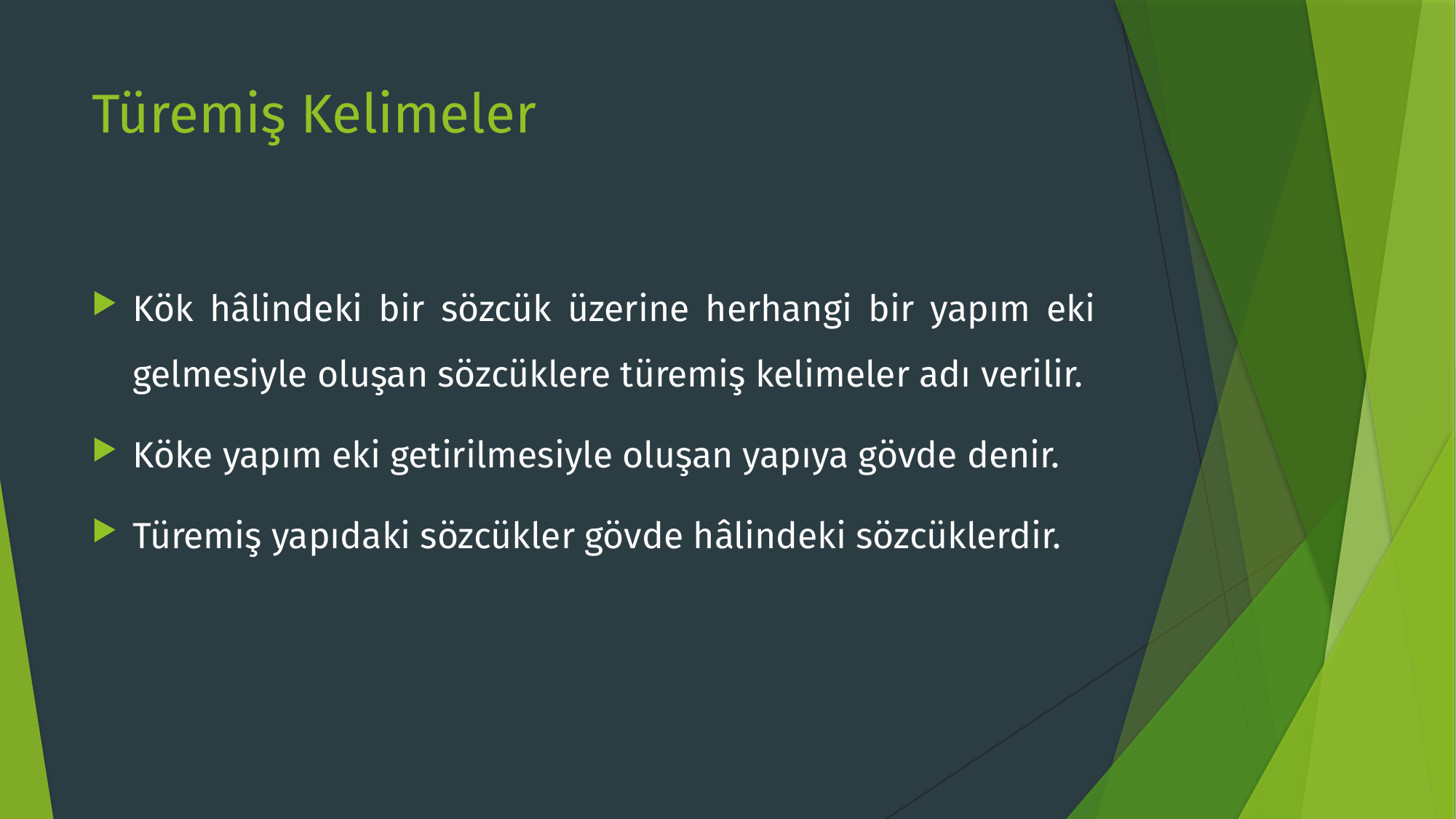

# Türemiş Kelimeler
Kök hâlindeki bir sözcük üzerine herhangi bir yapım eki gelmesiyle oluşan sözcüklere türemiş kelimeler adı verilir.
Köke yapım eki getirilmesiyle oluşan yapıya gövde denir.
Türemiş yapıdaki sözcükler gövde hâlindeki sözcüklerdir.